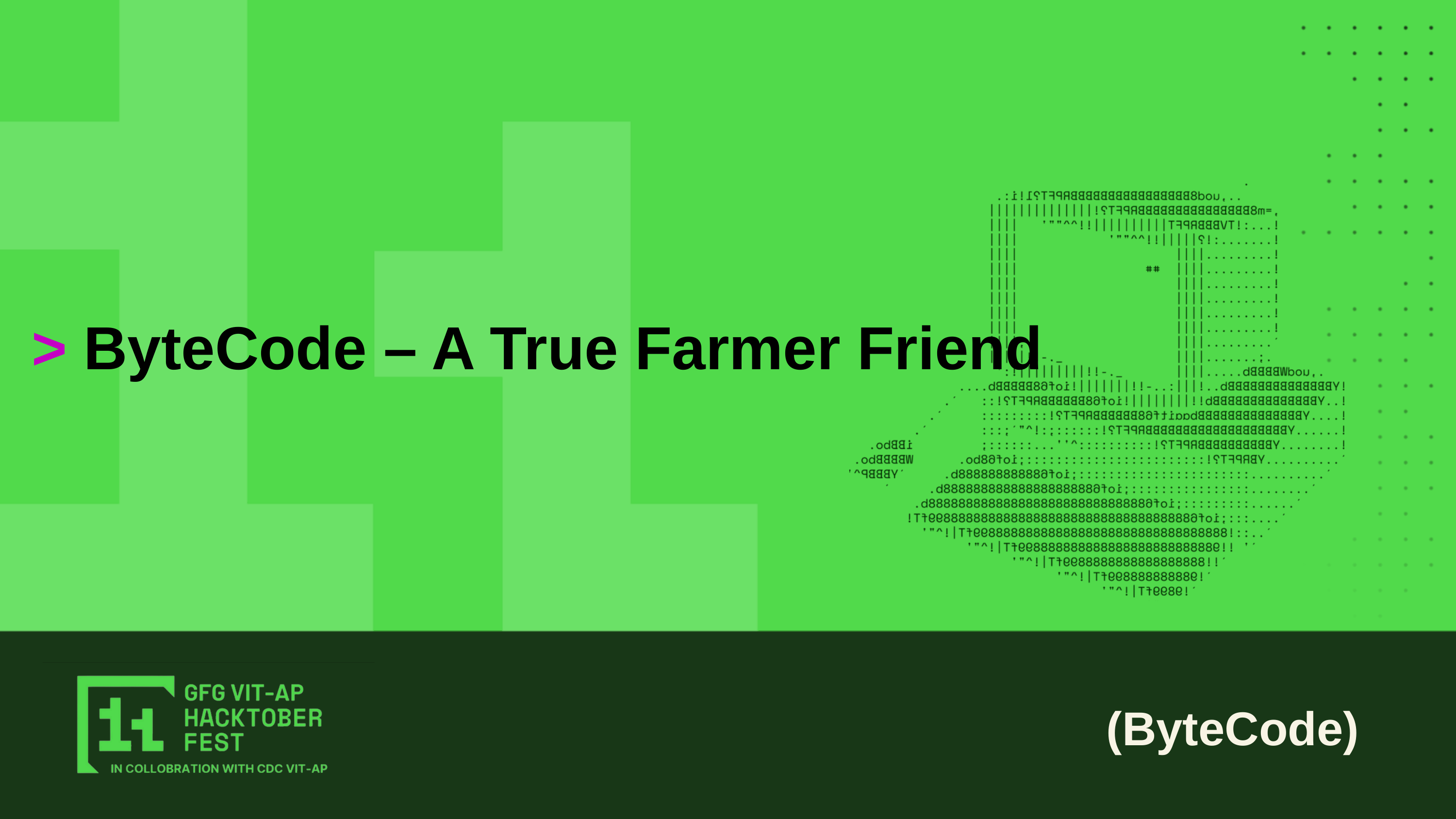

> ByteCode – A True Farmer Friend

(ByteCode)